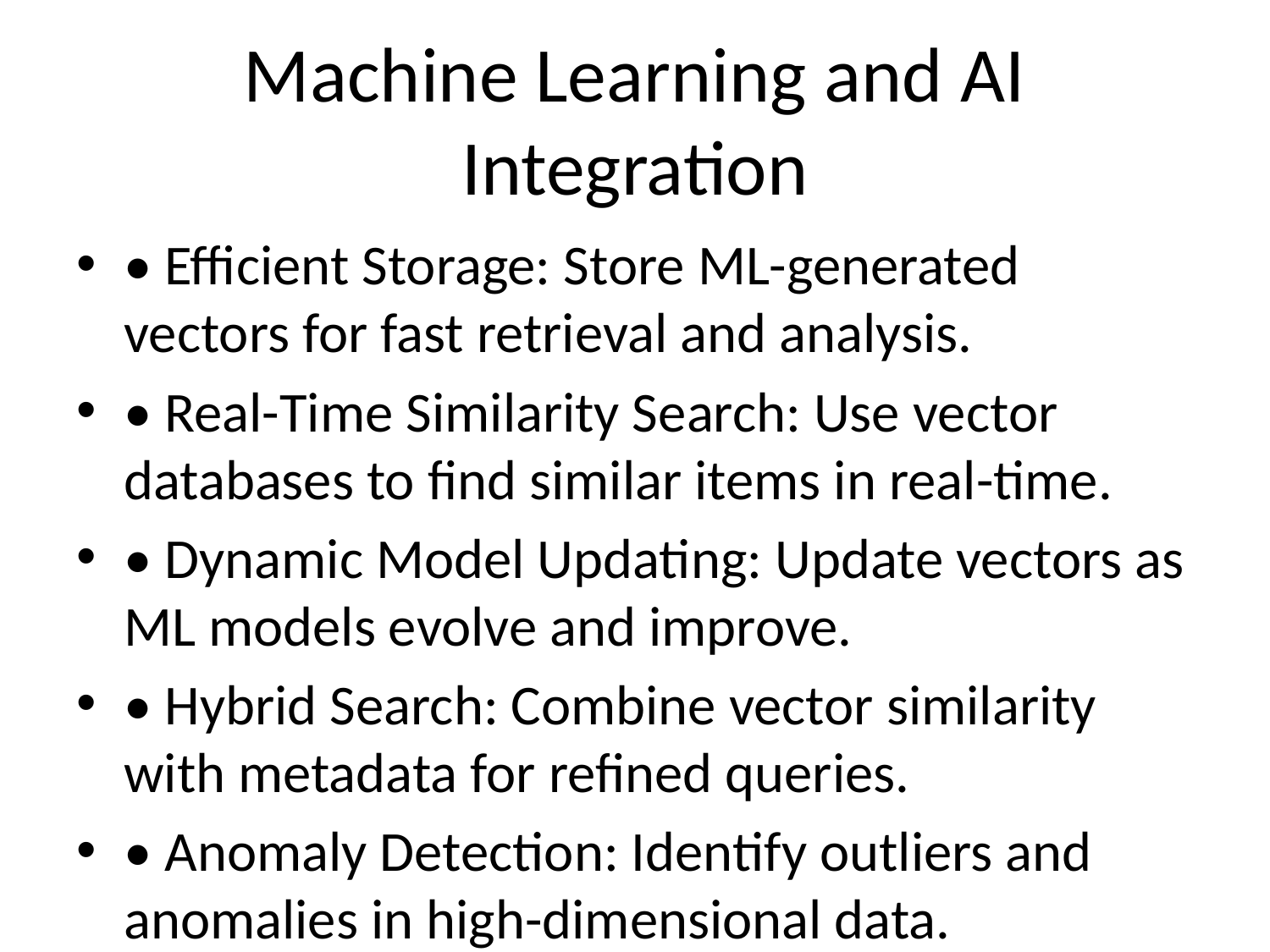

# Machine Learning and AI Integration
• Efficient Storage: Store ML-generated vectors for fast retrieval and analysis.
• Real-Time Similarity Search: Use vector databases to find similar items in real-time.
• Dynamic Model Updating: Update vectors as ML models evolve and improve.
• Hybrid Search: Combine vector similarity with metadata for refined queries.
• Anomaly Detection: Identify outliers and anomalies in high-dimensional data.